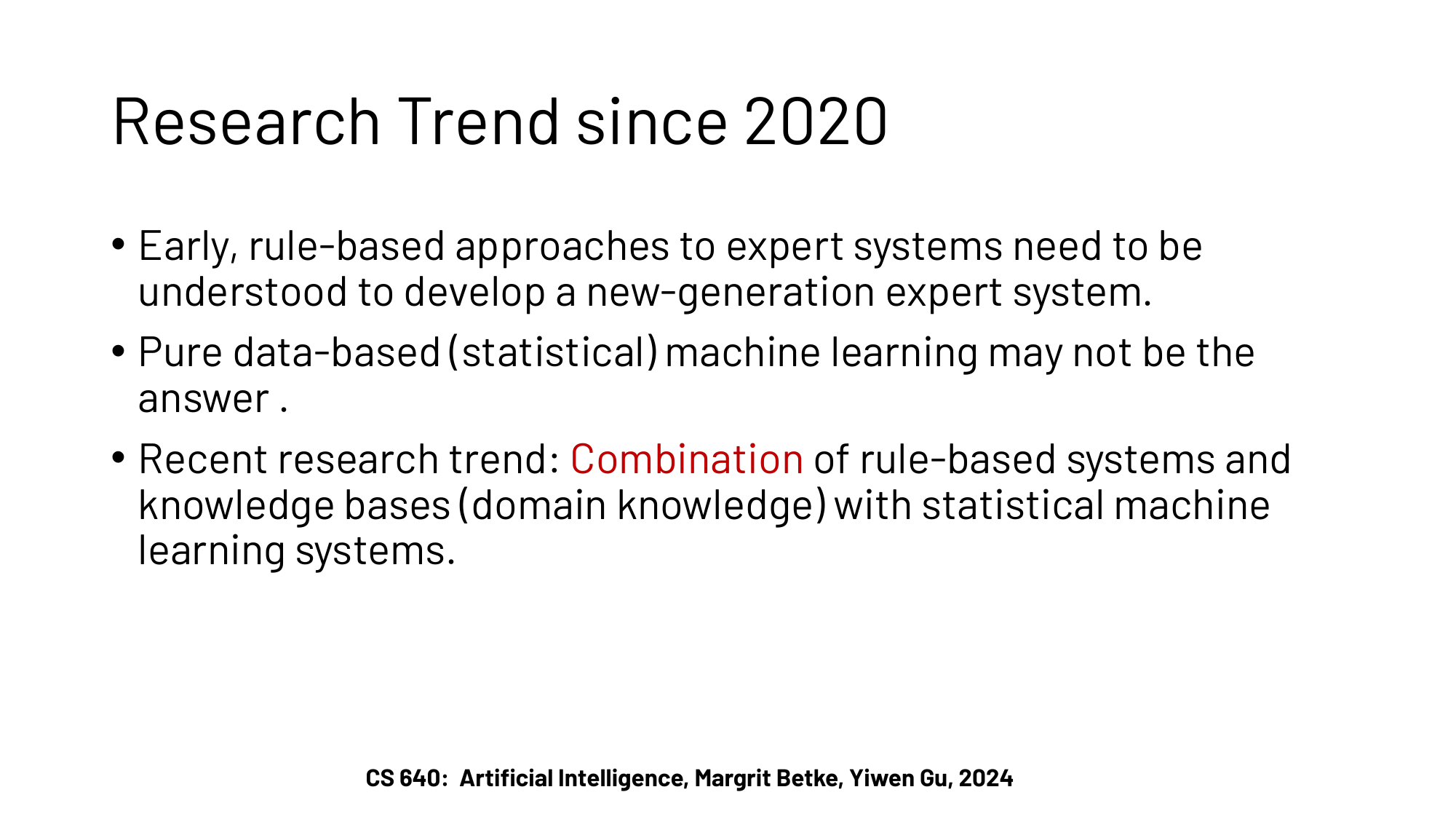

# Research Trend since 2020
Early, rule-based approaches to expert systems need to be understood to develop a new-generation expert system.
Pure data-based (statistical) machine learning may not be the answer .
Recent research trend: Combination of rule-based systems and knowledge bases (domain knowledge) with statistical machine learning systems.
CS 640:  Artificial Intelligence, Margrit Betke, Yiwen Gu, 2024